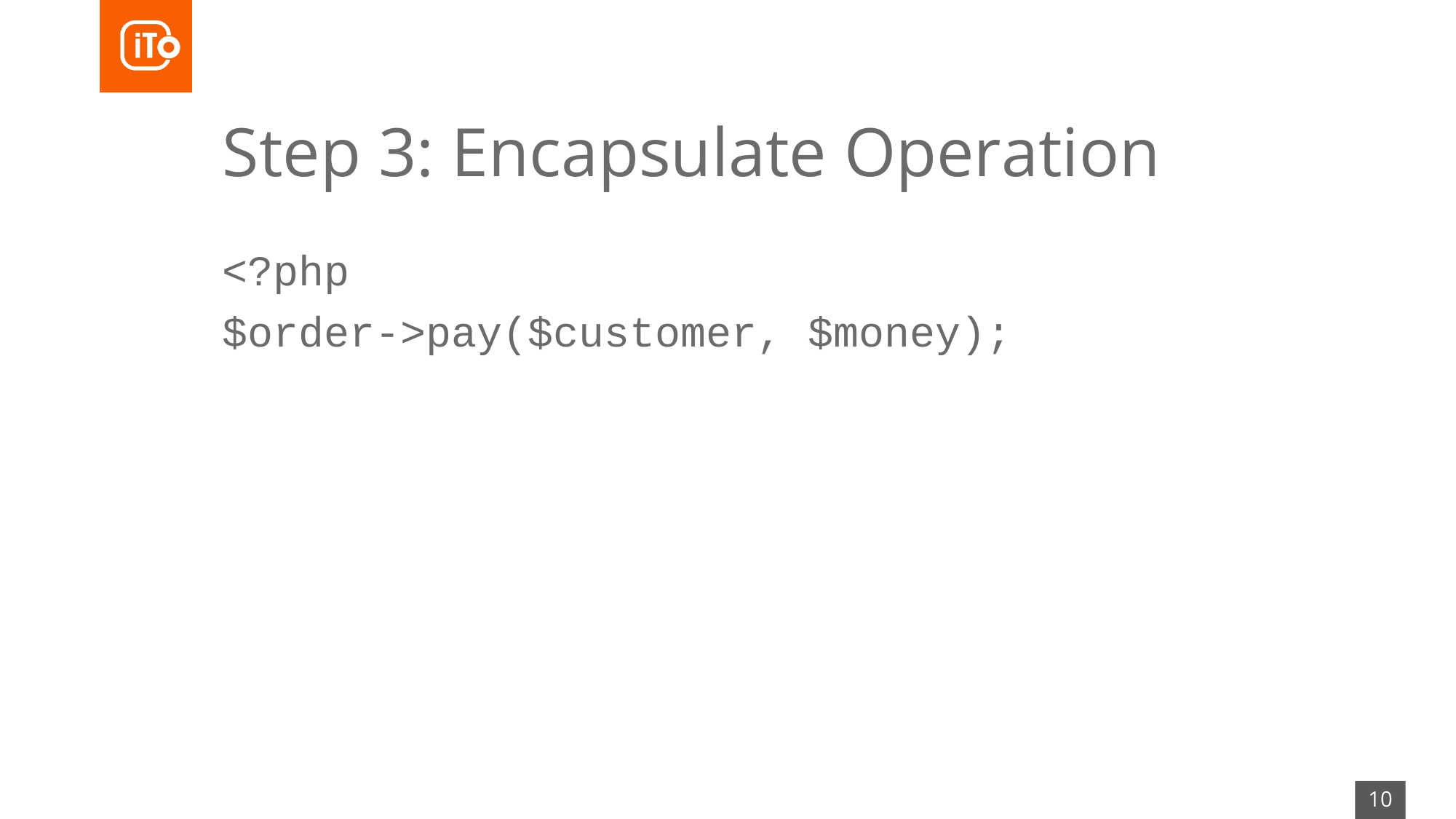

# Step 3: Encapsulate Operation
<?php
$order->pay($customer, $money);
10